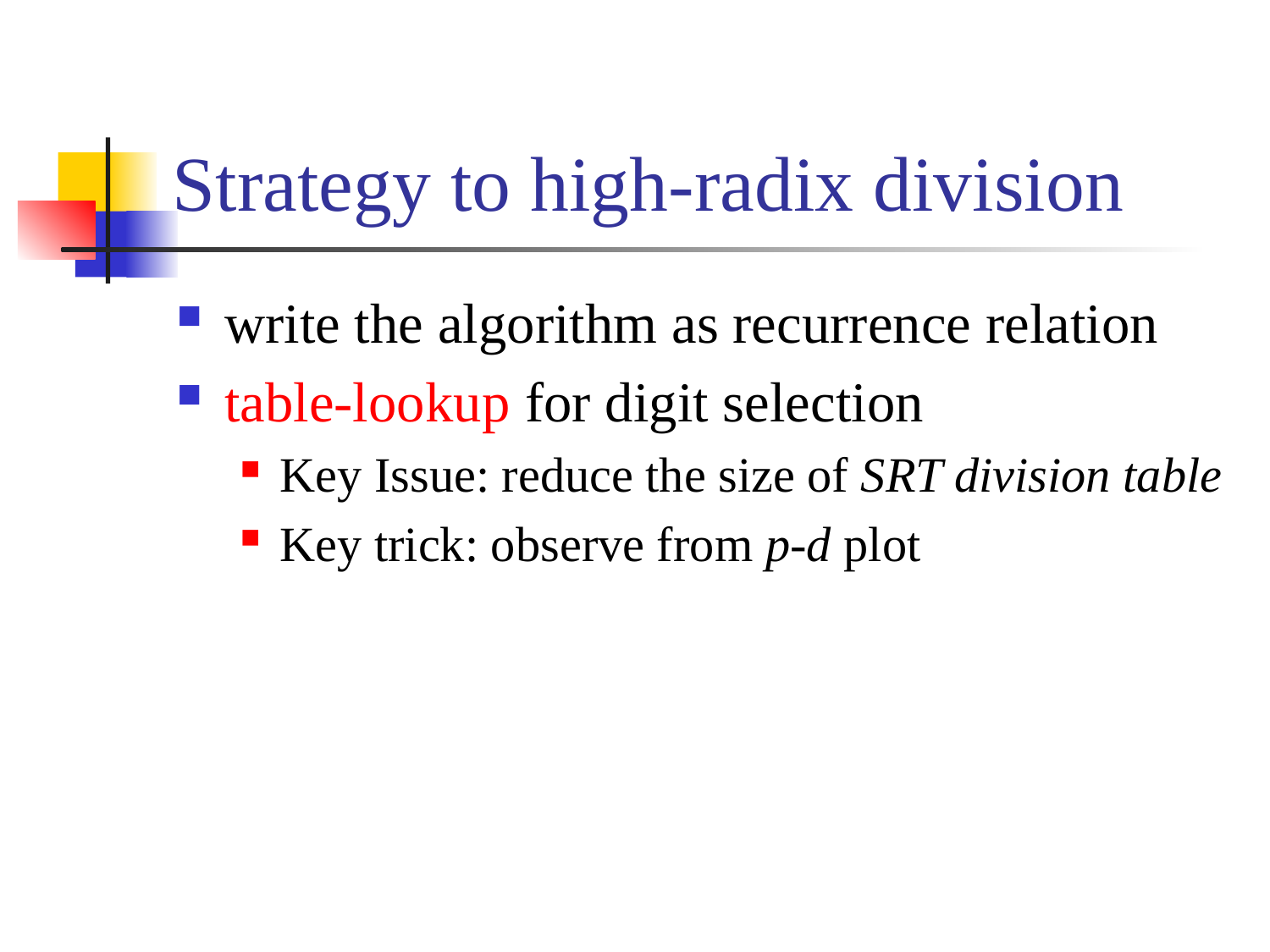

# Strategy to high-radix division
write the algorithm as recurrence relation
table-lookup for digit selection
Key Issue: reduce the size of SRT division table
Key trick: observe from p-d plot